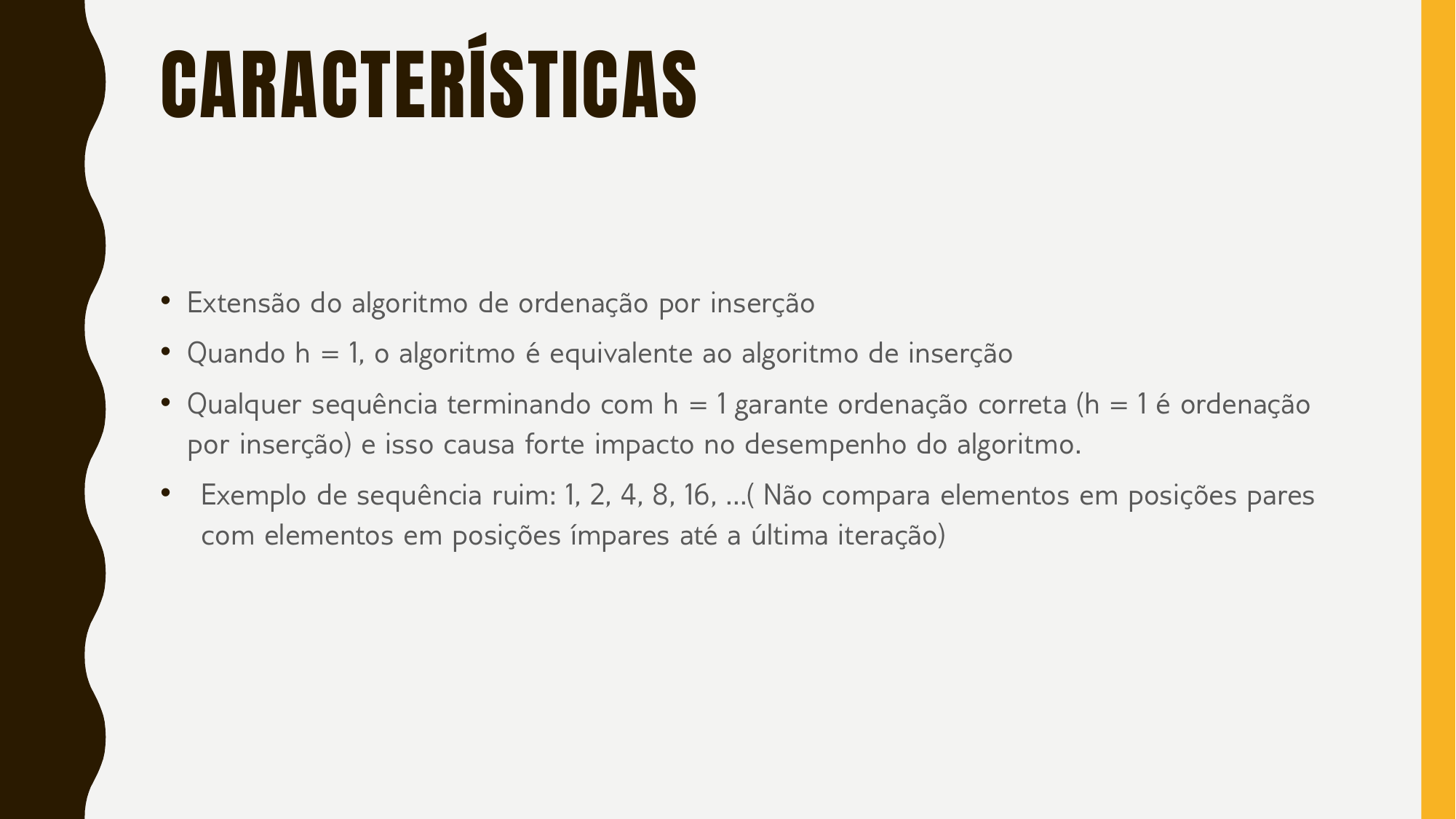

# Características
Extensão do algoritmo de ordenação por inserção
Quando h = 1, o algoritmo é equivalente ao algoritmo de inserção
Qualquer sequência terminando com h = 1 garante ordenação correta (h = 1 é ordenação por inserção) e isso causa forte impacto no desempenho do algoritmo.
Exemplo de sequência ruim: 1, 2, 4, 8, 16, ...( Não compara elementos em posições pares com elementos em posições ímpares até a última iteração)